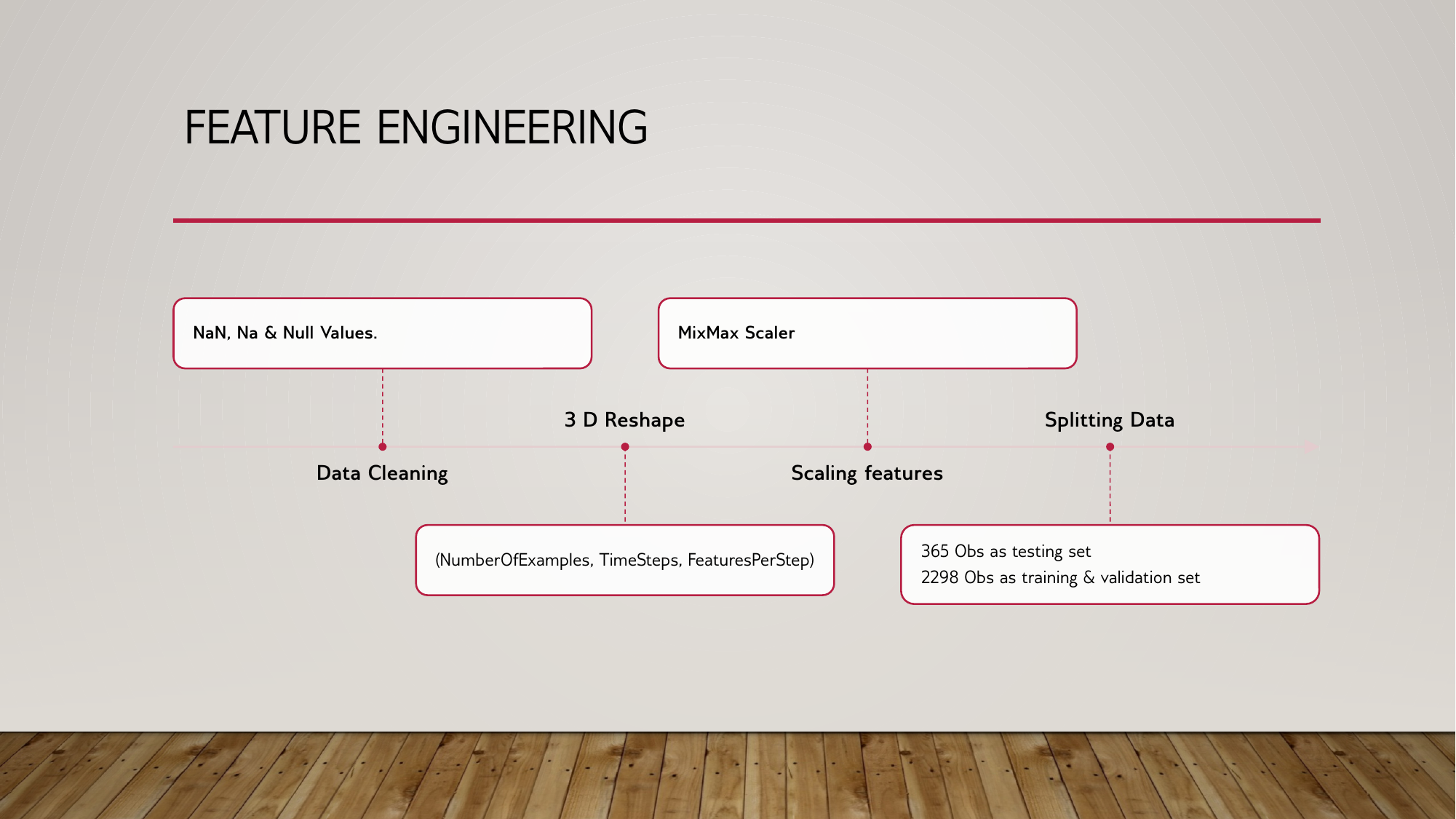

# Feature engineering
Data Cleaning
NaN, Na & Null Values.
3 D Reshape
(NumberOfExamples, TimeSteps, FeaturesPerStep)
Scaling features
MixMax Scaler
Splitting Data
365 Obs as testing set
2298 Obs as training & validation set